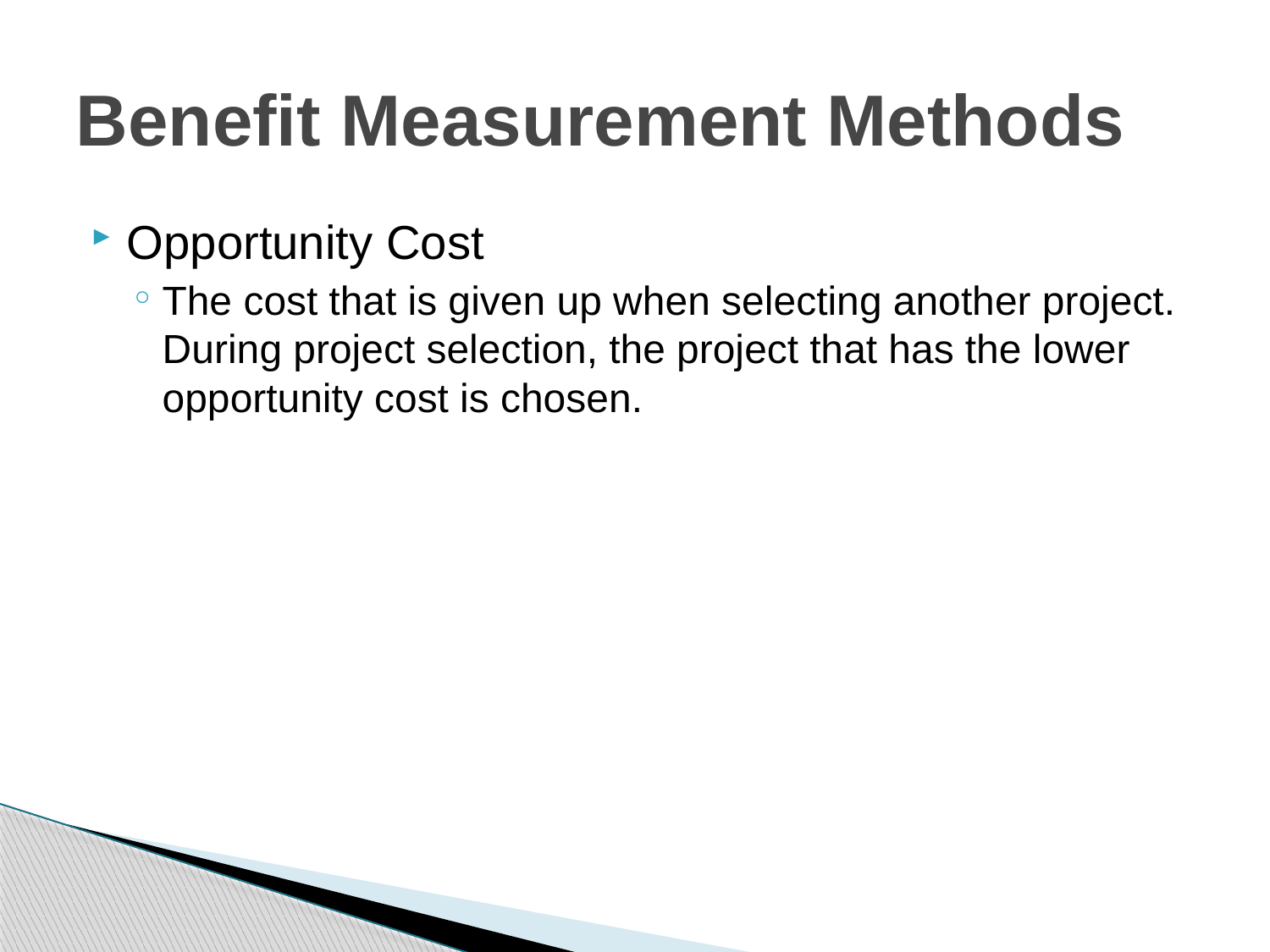

# Benefit Measurement Methods
Opportunity Cost
The cost that is given up when selecting another project. During project selection, the project that has the lower opportunity cost is chosen.